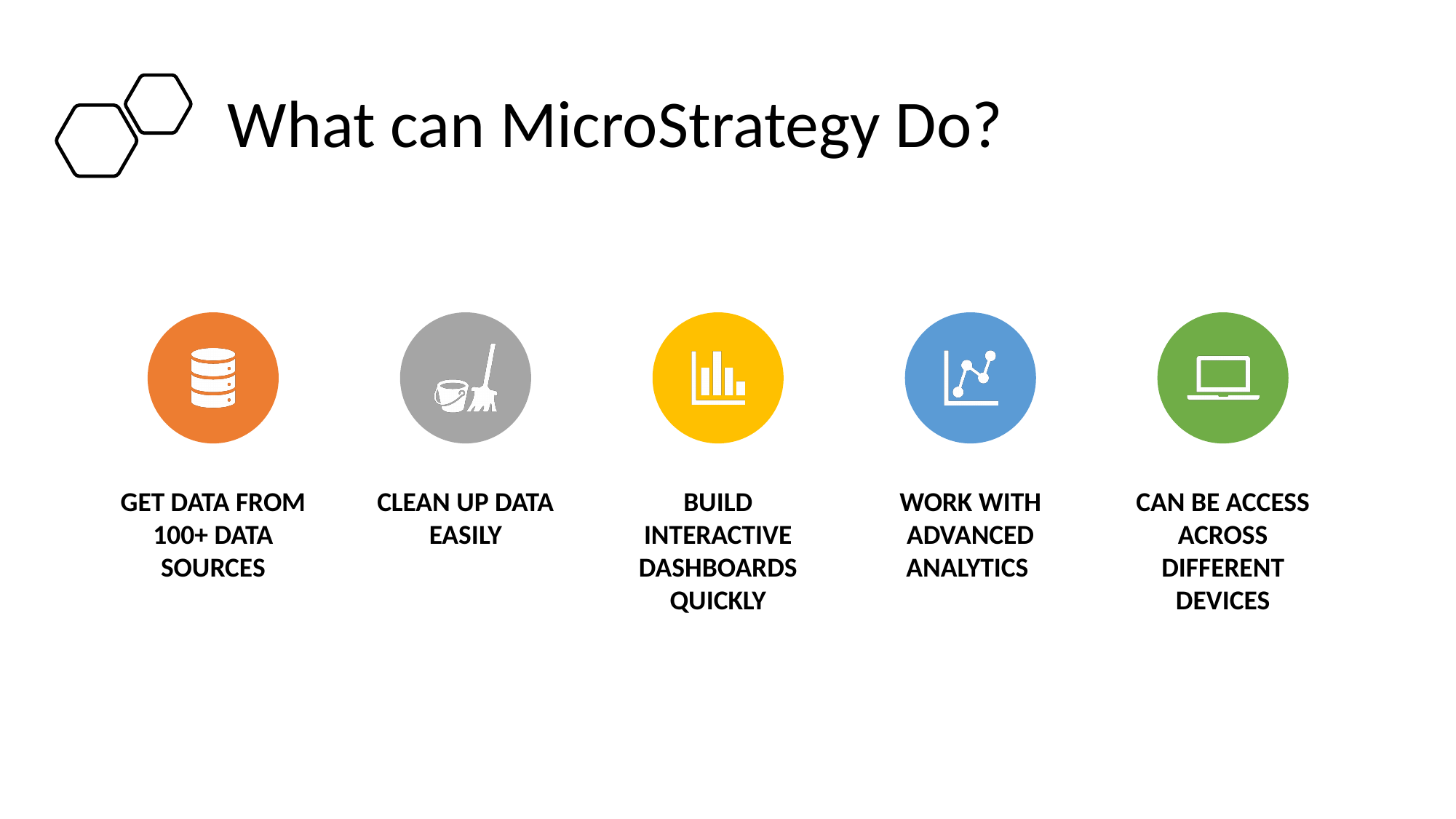

# What can MicroStrategy Do?

Get data from 100+ Data Sources
Clean up data easily
Build Interactive dashboards quickly
Work with advanced analytics
Can be access across different devices